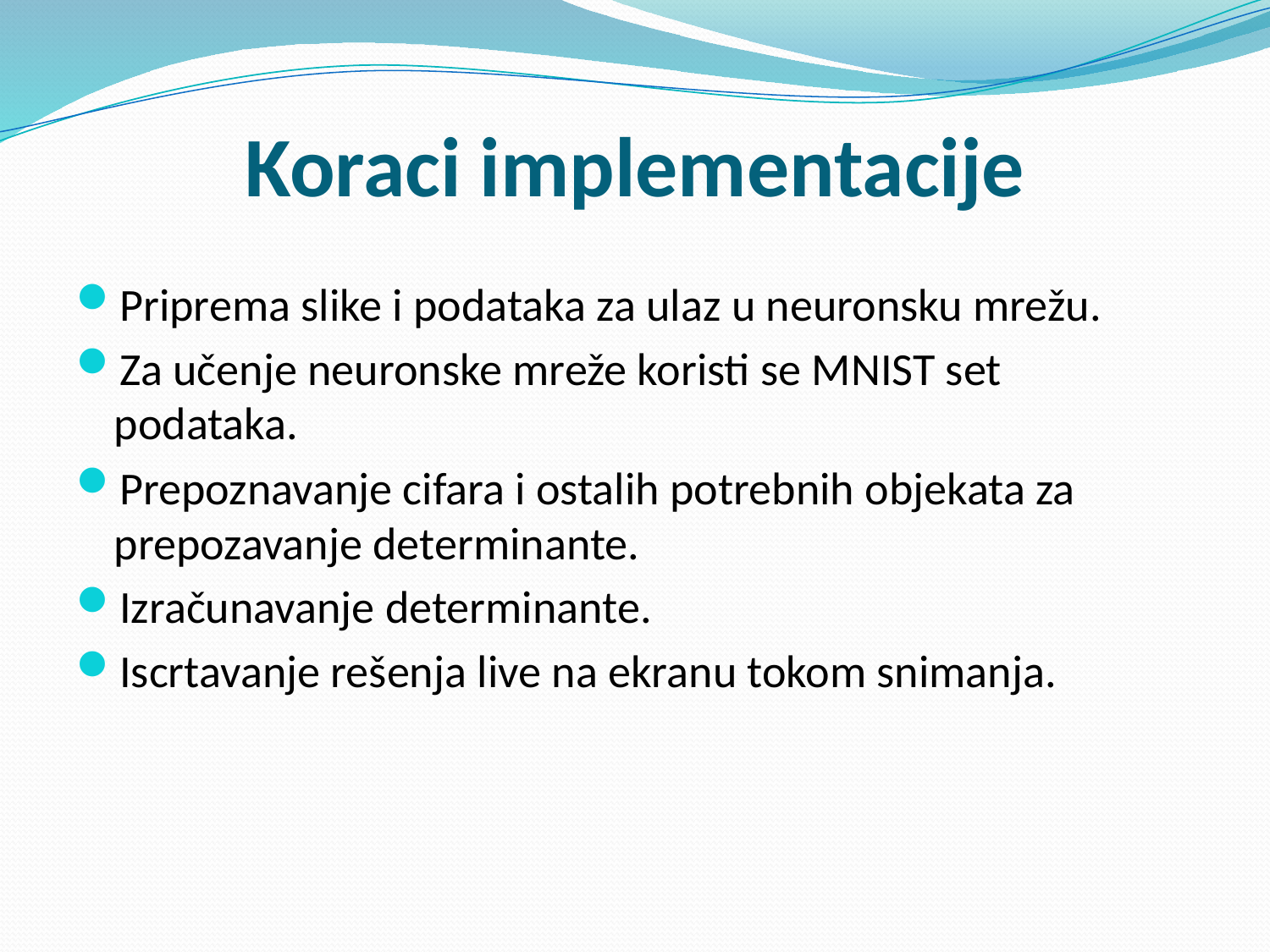

# Koraci implementacije
Priprema slike i podataka za ulaz u neuronsku mrežu.
Za učenje neuronske mreže koristi se MNIST set podataka.
Prepoznavanje cifara i ostalih potrebnih objekata za prepozavanje determinante.
Izračunavanje determinante.
Iscrtavanje rešenja live na ekranu tokom snimanja.